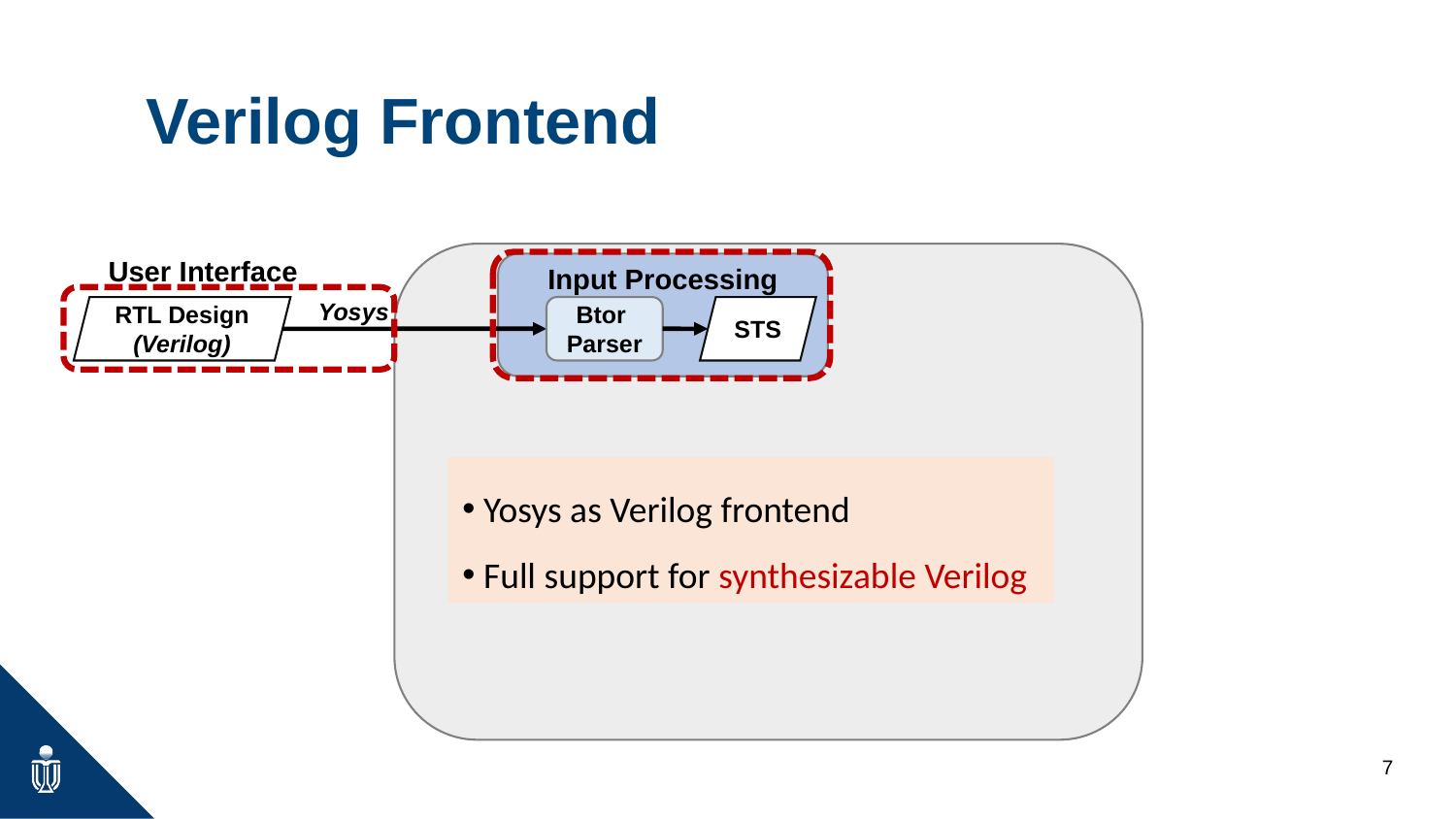

# Verilog Frontend

User Interface

Input Processing

Yosys
STS
RTL Design
(Verilog)
Btor
Parser
 Yosys as Verilog frontend
 Full support for synthesizable Verilog
7